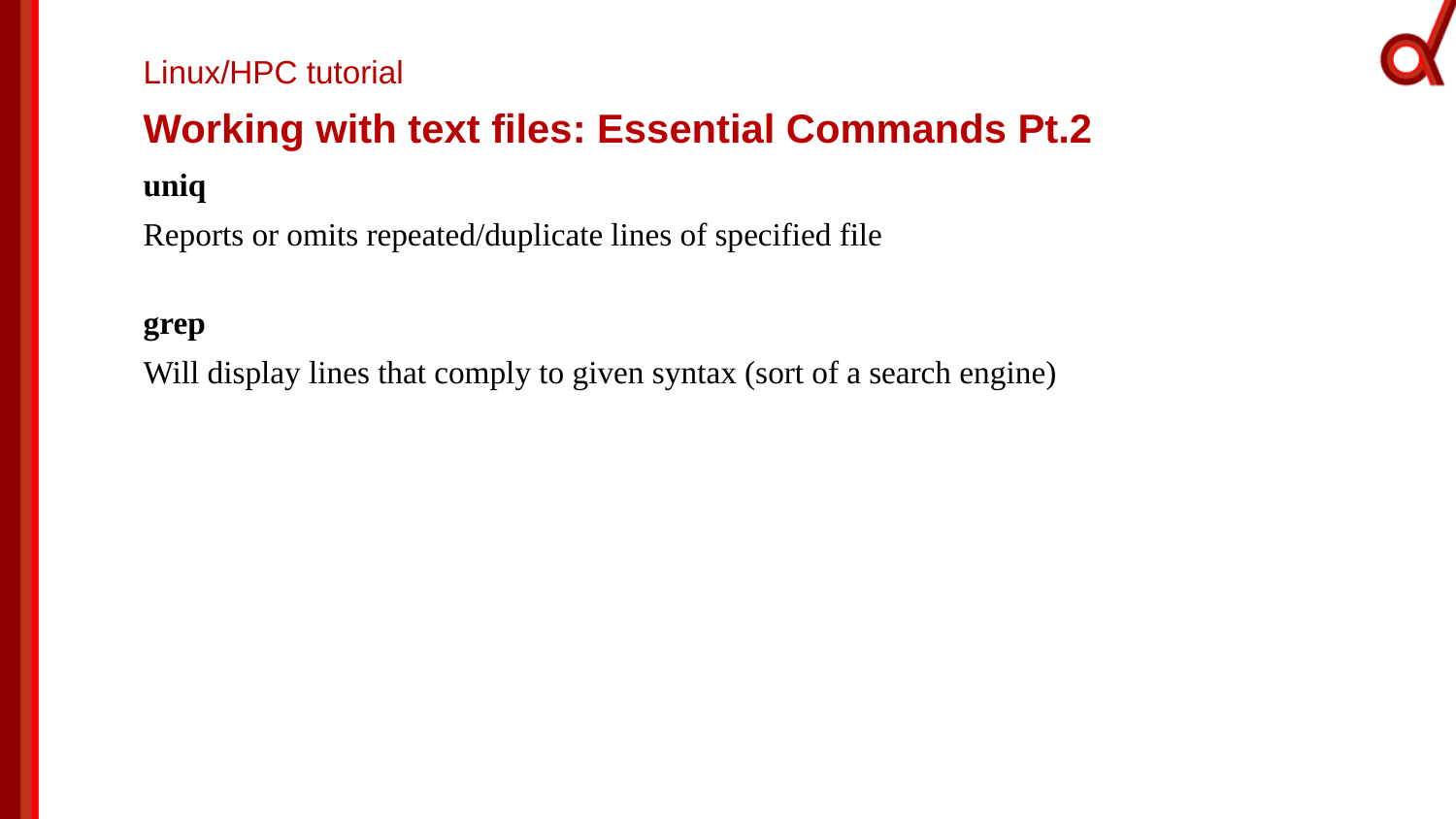

# Linux/HPC tutorial
Working with text files: Essential Commands Pt.2
uniq
Reports or omits repeated/duplicate lines of specified file
grep
Will display lines that comply to given syntax (sort of a search engine)